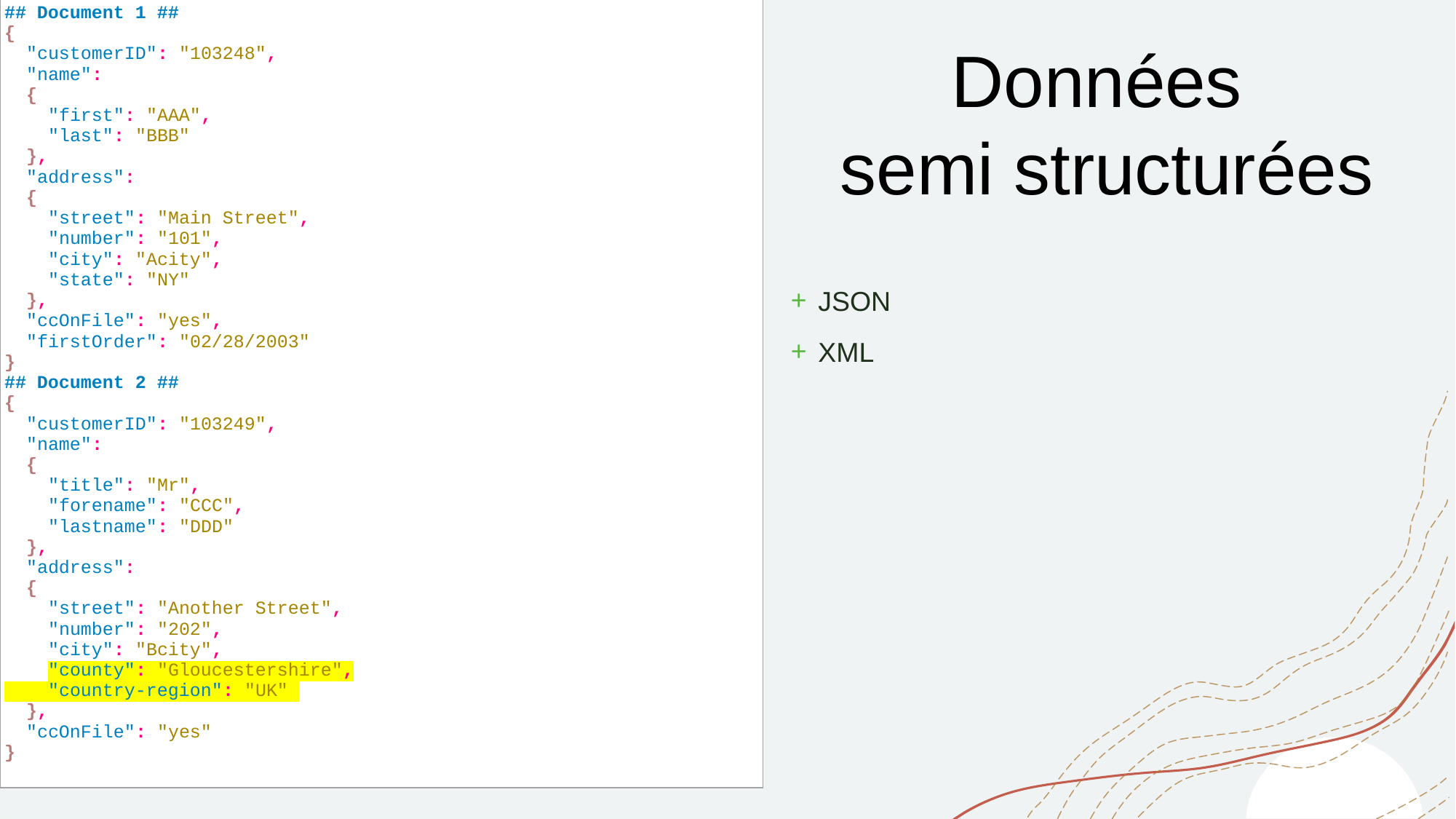

| ## Document 1 ## { "customerID": "103248", "name": { "first": "AAA", "last": "BBB" }, "address": { "street": "Main Street", "number": "101", "city": "Acity", "state": "NY" }, "ccOnFile": "yes", "firstOrder": "02/28/2003" } ## Document 2 ## { "customerID": "103249", "name": { "title": "Mr", "forename": "CCC", "lastname": "DDD" }, "address": { "street": "Another Street", "number": "202", "city": "Bcity", "county": "Gloucestershire", "country-region": "UK" }, "ccOnFile": "yes" } |
| --- |
Données
semi structurées
JSON
XML